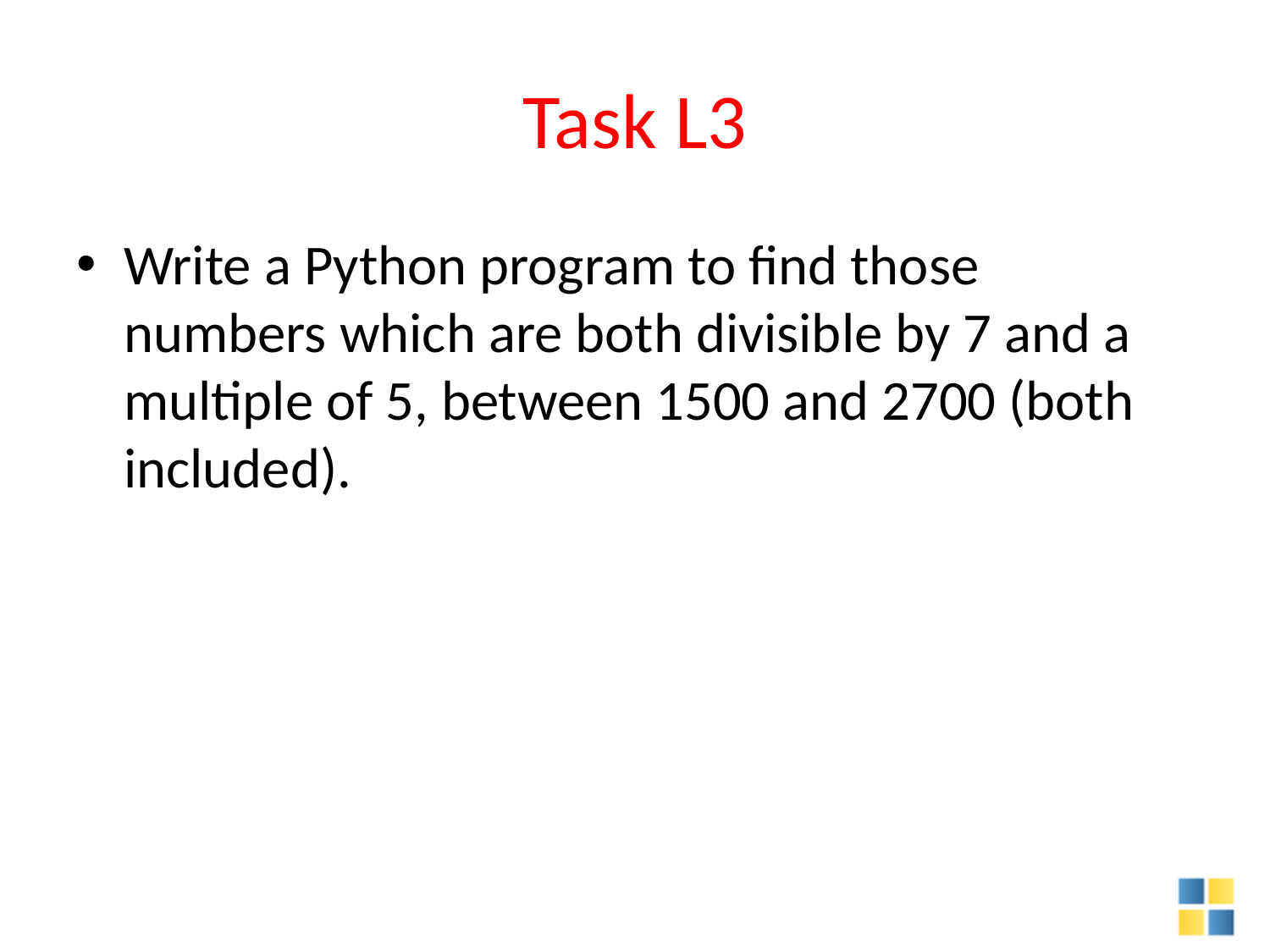

# Task L3
Write a Python program to find those numbers which are both divisible by 7 and a multiple of 5, between 1500 and 2700 (both included).